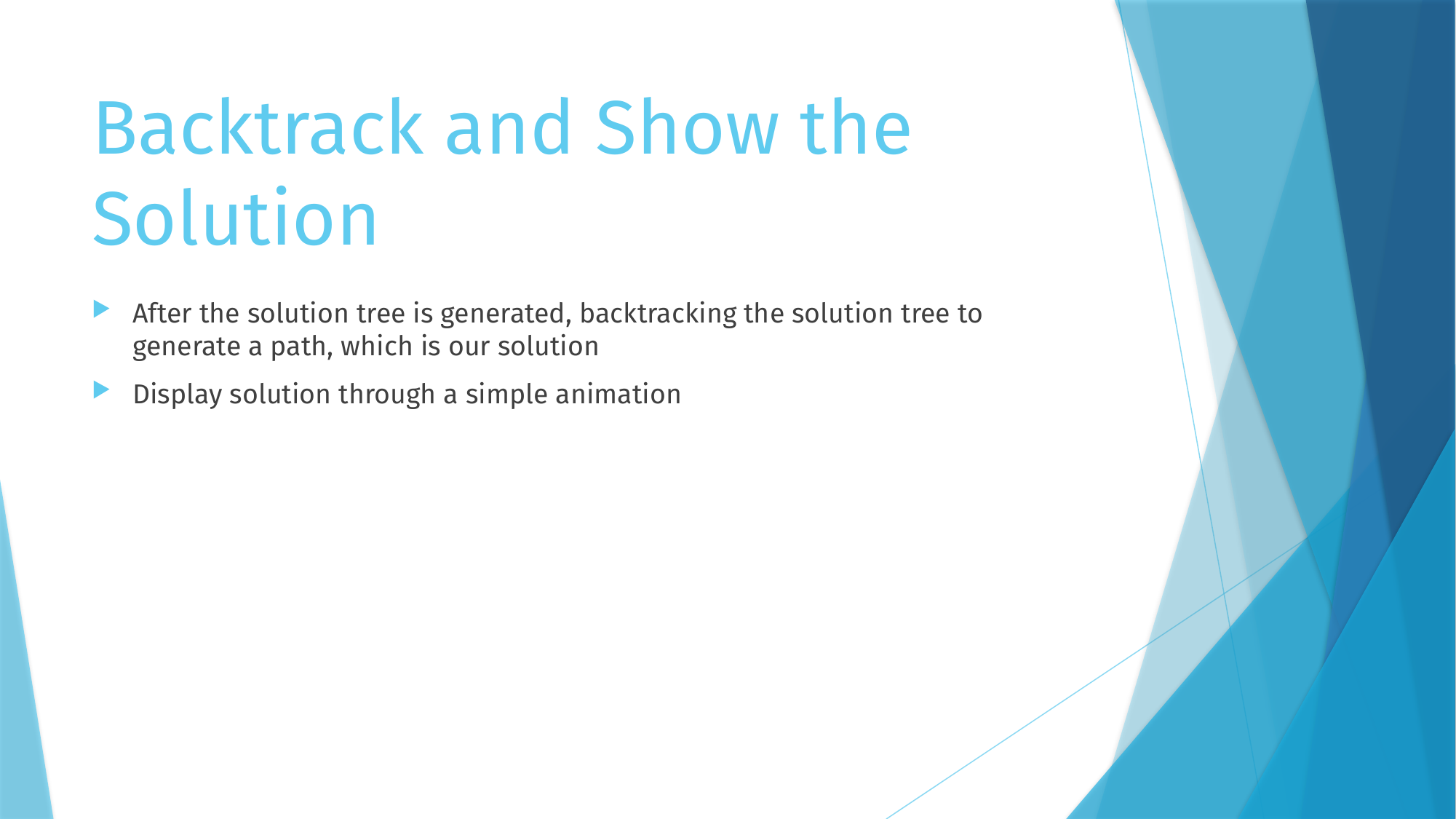

# Backtrack and Show the Solution
After the solution tree is generated, backtracking the solution tree to generate a path, which is our solution
Display solution through a simple animation